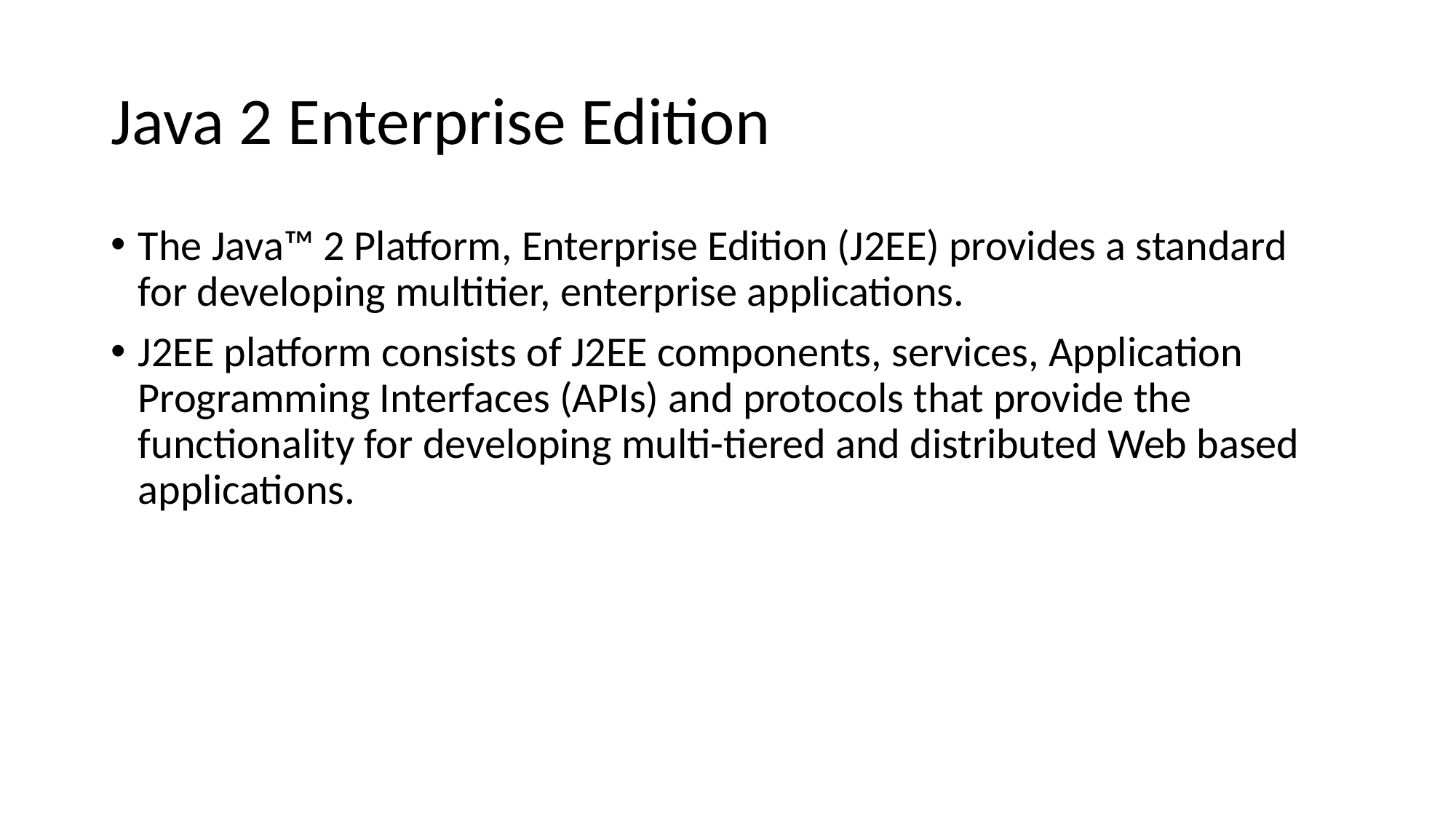

# Java 2 Enterprise Edition
The Java™ 2 Platform, Enterprise Edition (J2EE) provides a standard for developing multitier, enterprise applications.
J2EE platform consists of J2EE components, services, Application Programming Interfaces (APIs) and protocols that provide the functionality for developing multi-tiered and distributed Web based applications.